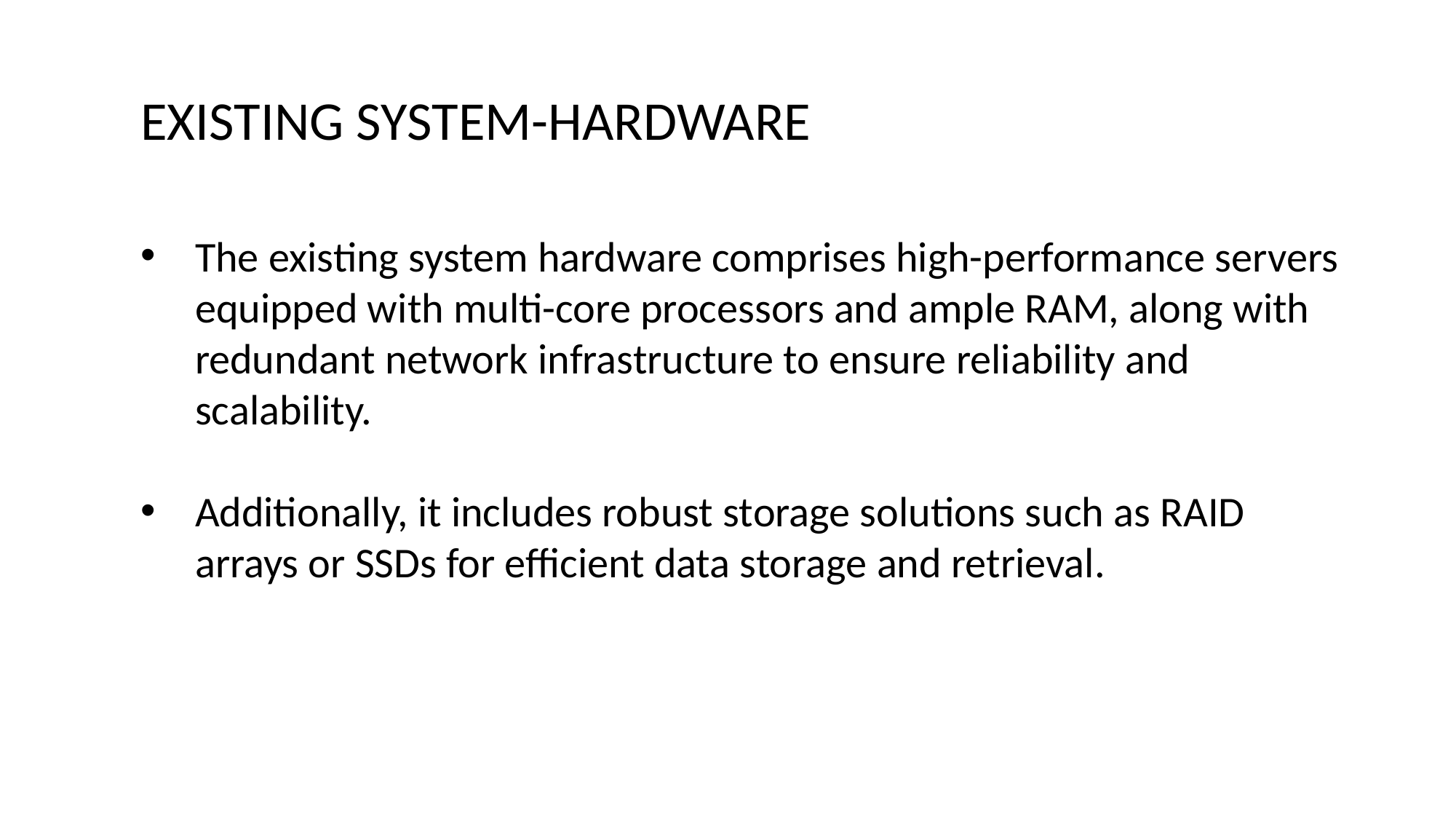

EXISTING SYSTEM-HARDWARE
The existing system hardware comprises high-performance servers equipped with multi-core processors and ample RAM, along with redundant network infrastructure to ensure reliability and scalability.

Additionally, it includes robust storage solutions such as RAID arrays or SSDs for efficient data storage and retrieval.